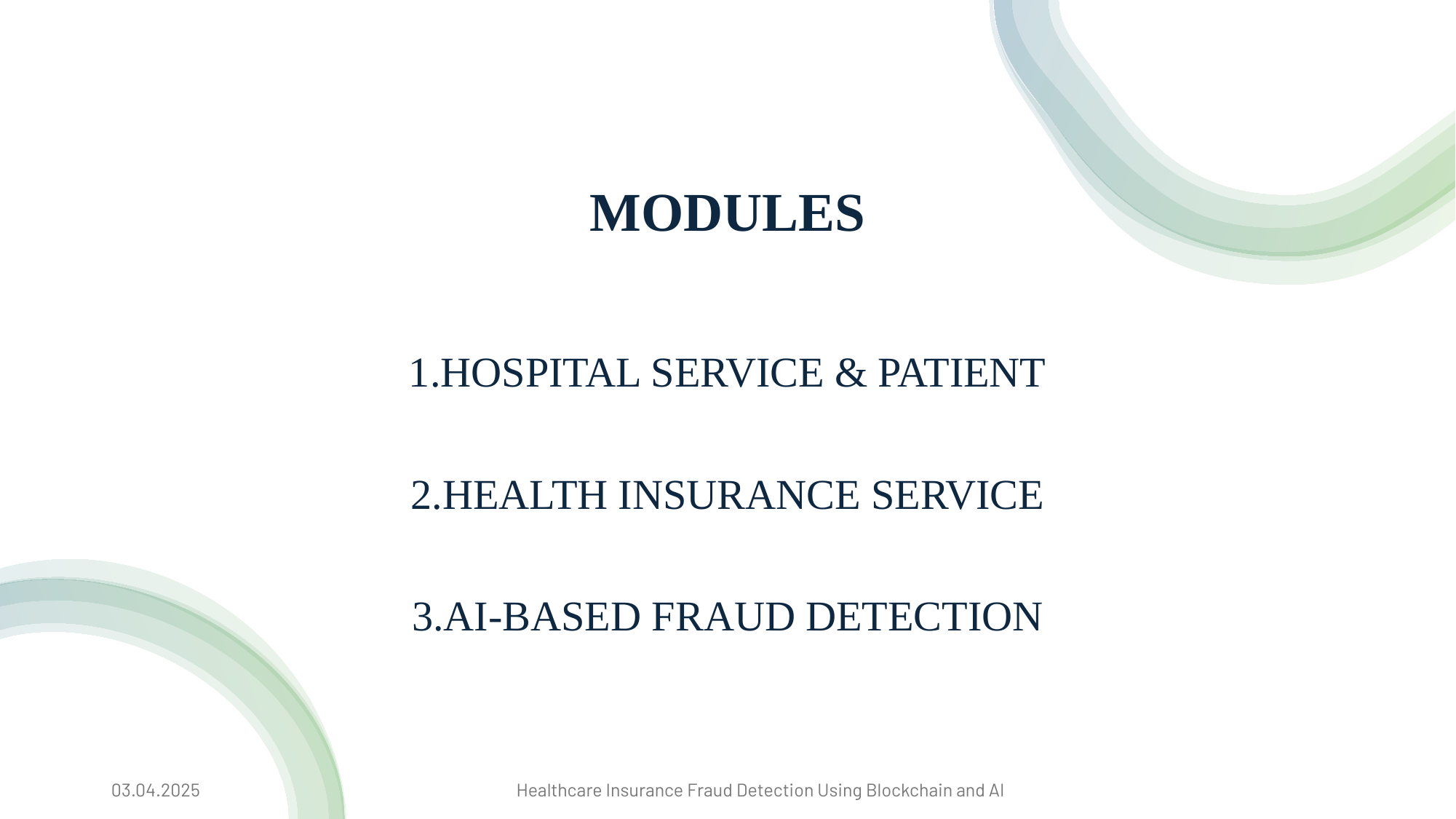

# MODULES
1.HOSPITAL SERVICE & PATIENT

2.HEALTH INSURANCE SERVICE

3.AI-BASED FRAUD DETECTION

   03.04.2025                                                                                       Healthcare Insurance Fraud Detection Using Blockchain and AI    ​
16